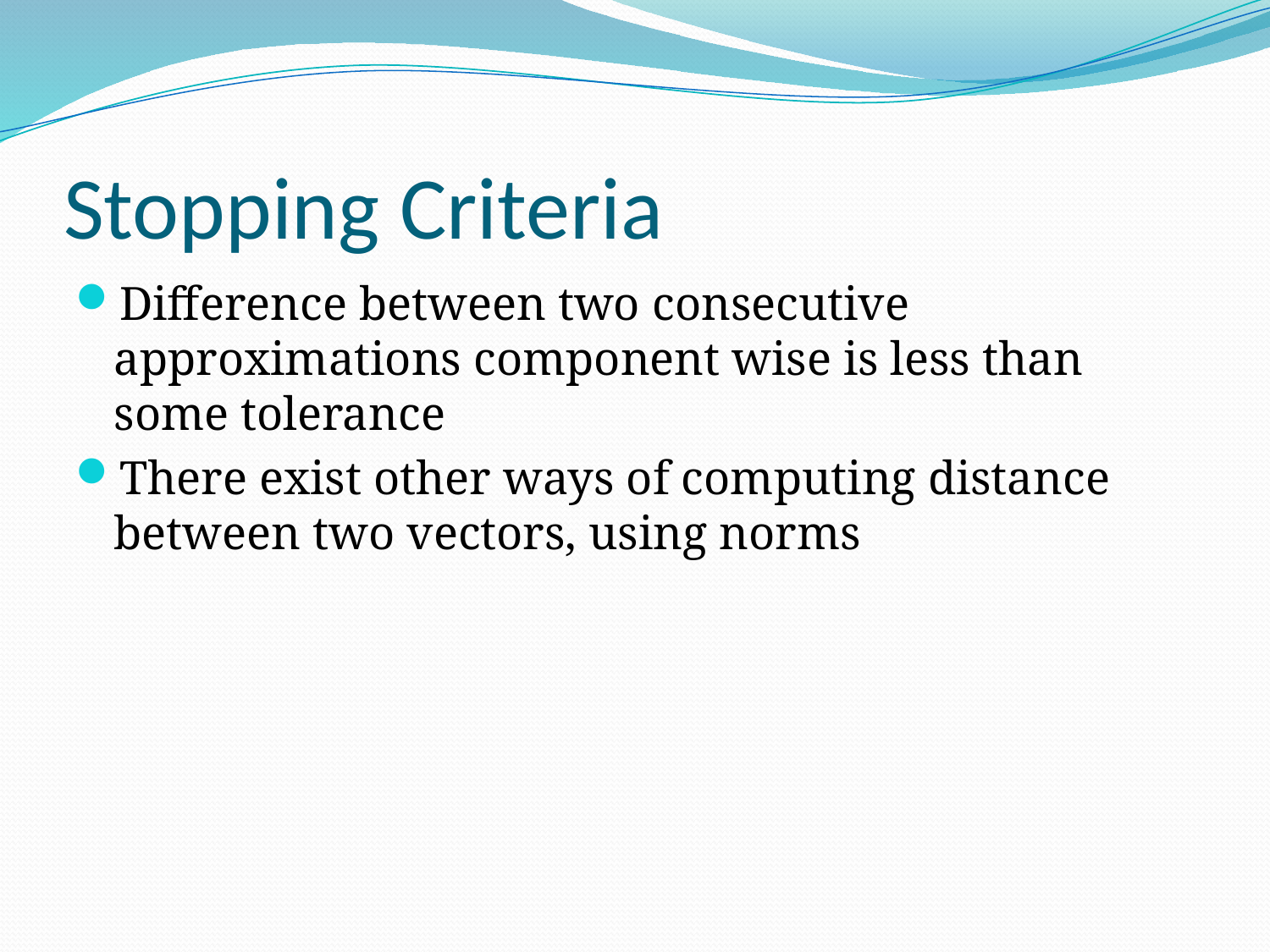

# Stopping Criteria
Difference between two consecutive approximations component wise is less than some tolerance
There exist other ways of computing distance between two vectors, using norms